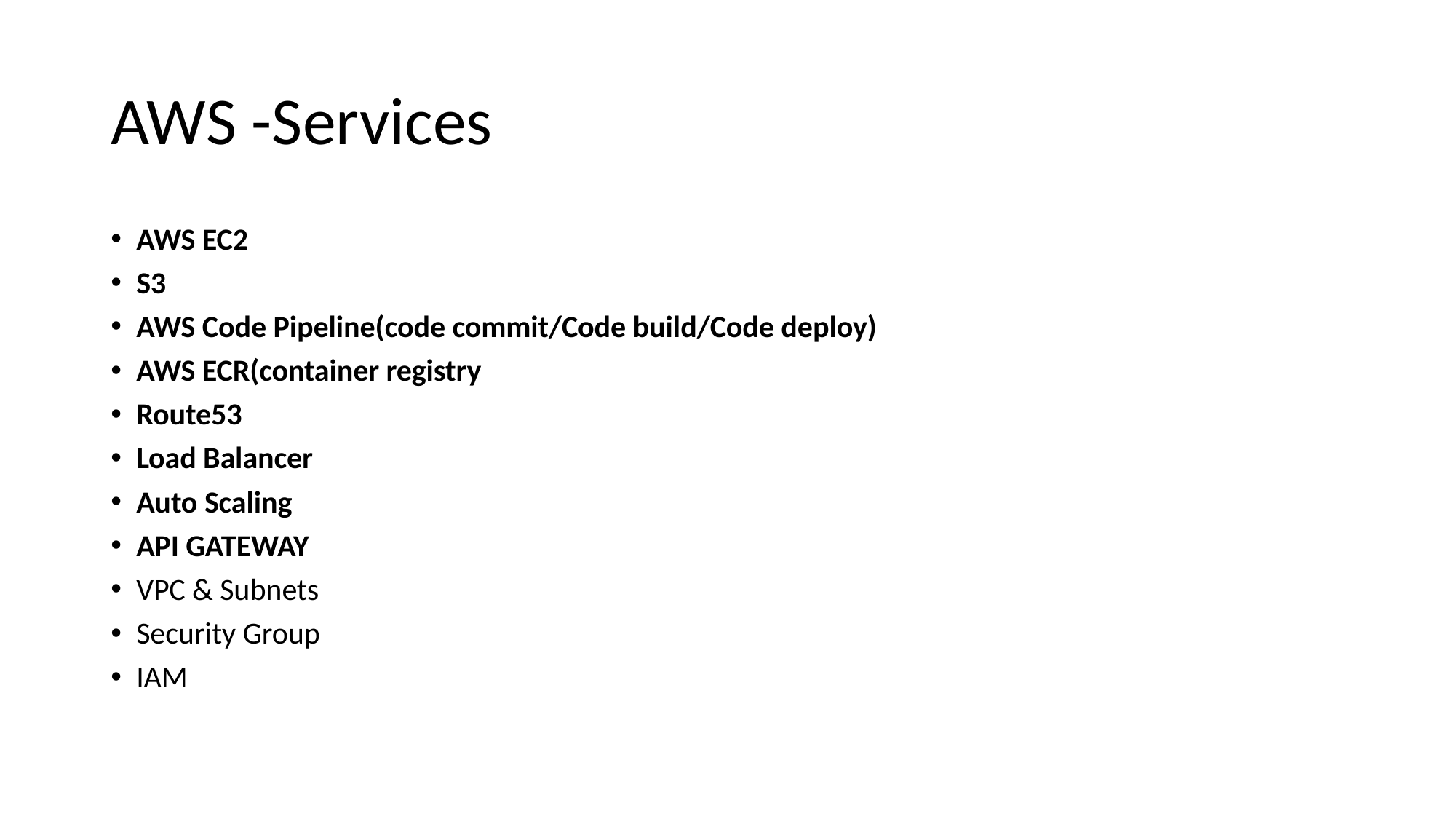

# AWS -Services
AWS EC2
S3
AWS Code Pipeline(code commit/Code build/Code deploy)
AWS ECR(container registry
Route53
Load Balancer
Auto Scaling
API GATEWAY
VPC & Subnets
Security Group
IAM